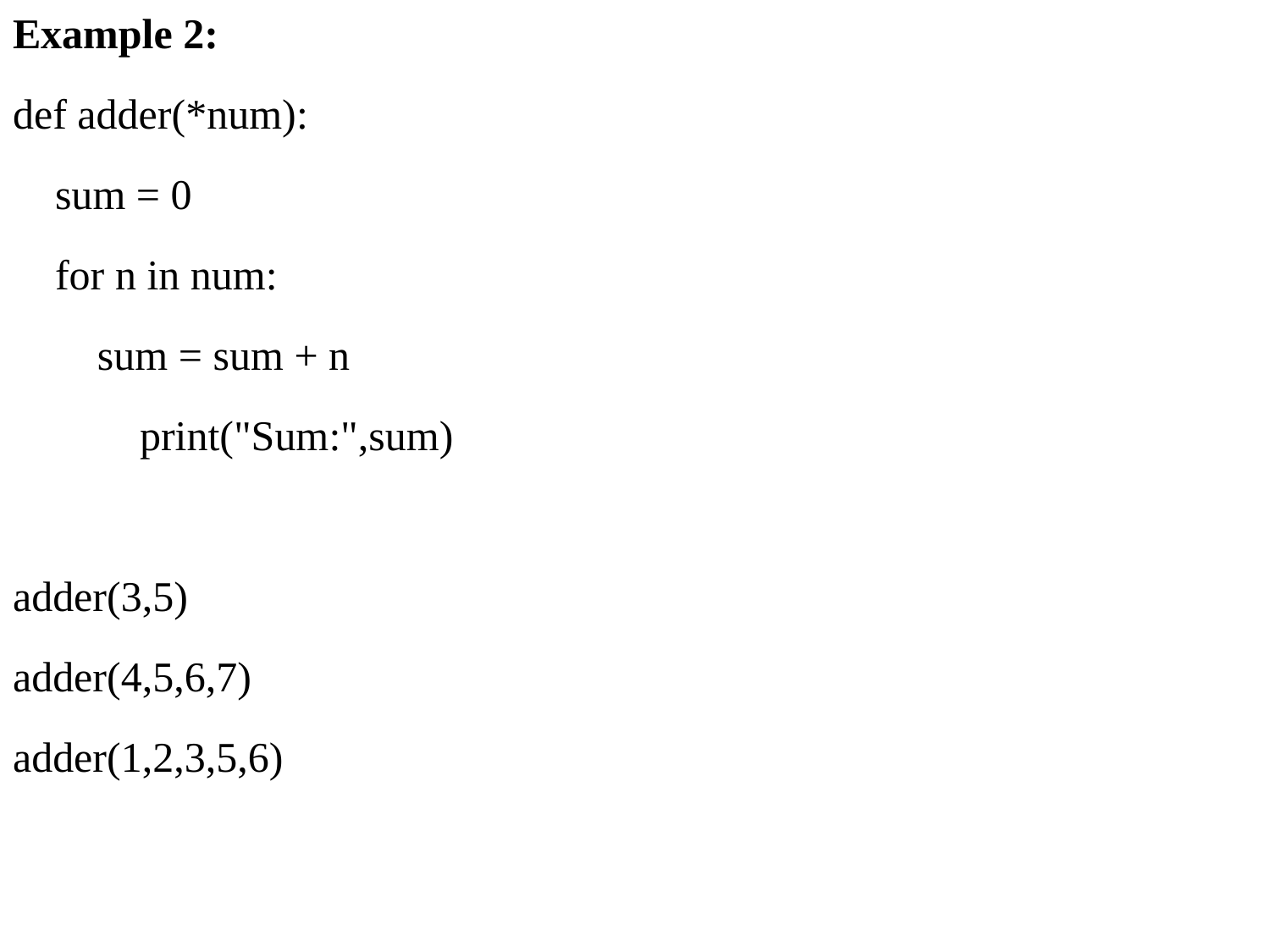

Example 2:
def adder(*num):
    sum = 0
    for n in num:
        sum = sum + n
	print("Sum:",sum)

adder(3,5)
adder(4,5,6,7)
adder(1,2,3,5,6)